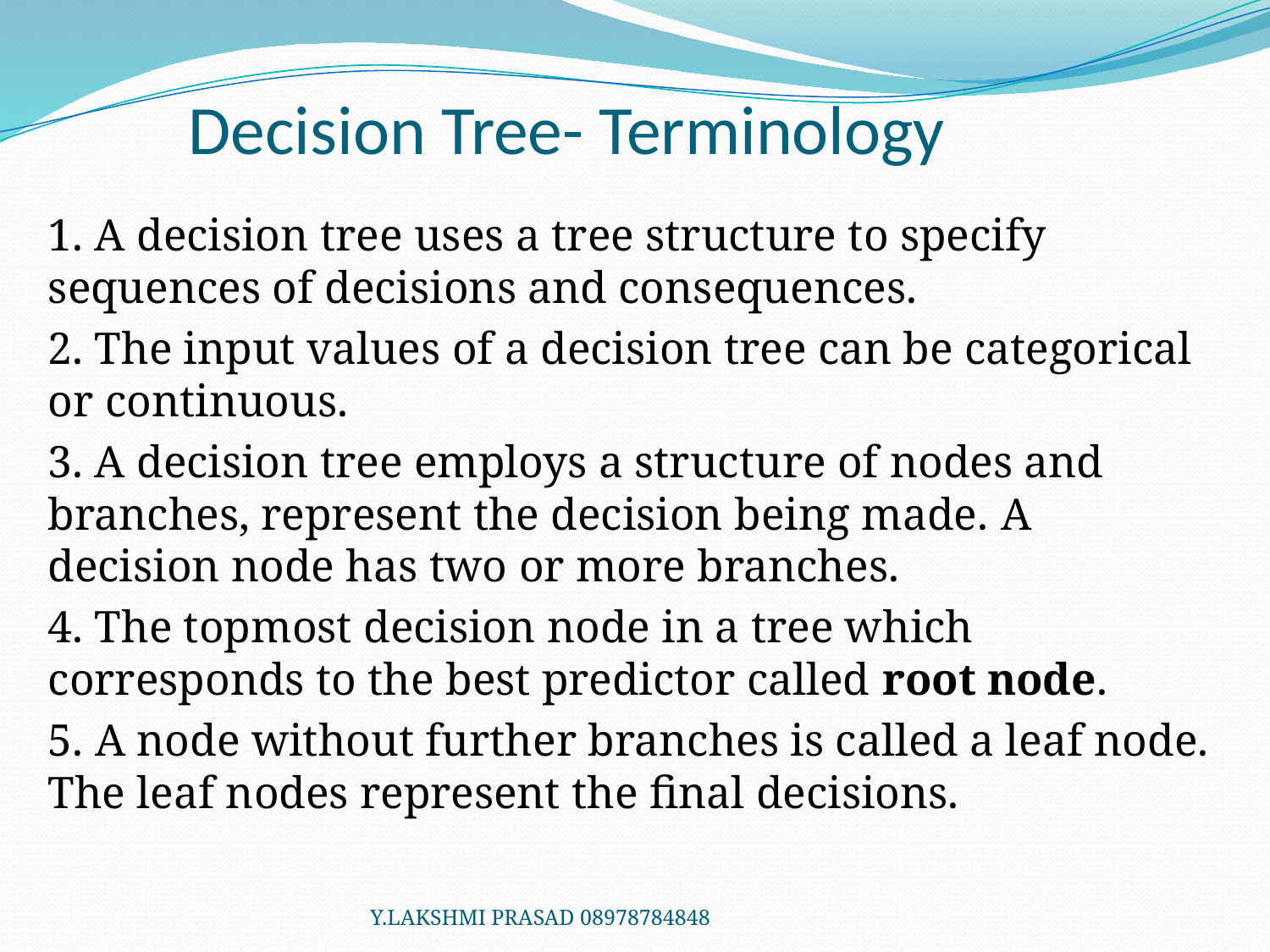

# Decision Tree- Terminology
1. A decision tree uses a tree structure to specify sequences of decisions and consequences.
2. The input values of a decision tree can be categorical or continuous.
3. A decision tree employs a structure of nodes and branches, represent the decision being made. A decision node has two or more branches.
4. The topmost decision node in a tree which corresponds to the best predictor called root node.
5. A node without further branches is called a leaf node. The leaf nodes represent the final decisions.

Y.LAKSHMI PRASAD 08978784848